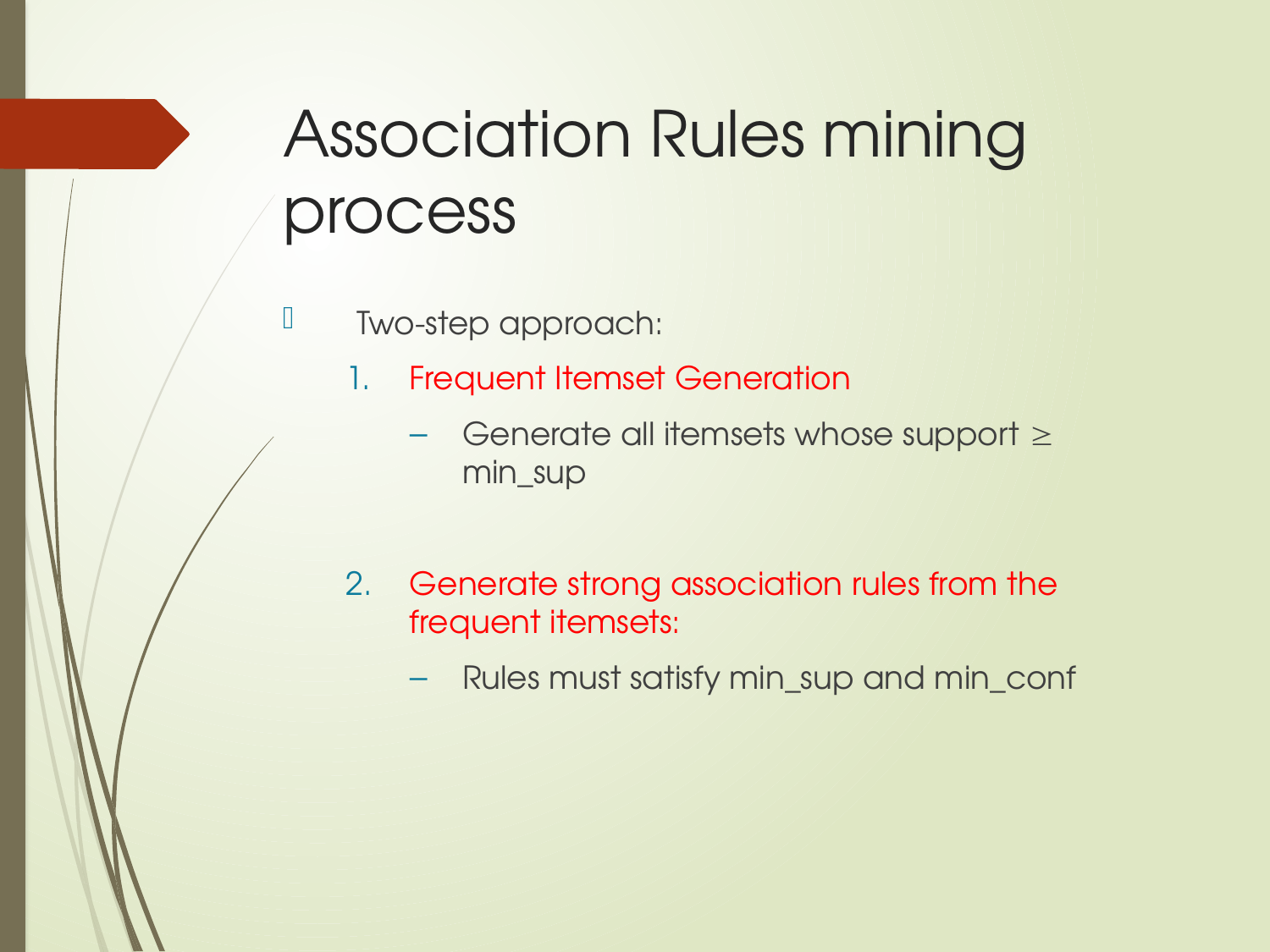

# Association Rules mining process
Two-step approach:
Frequent Itemset Generation
Generate all itemsets whose support ≥ min_sup

Generate strong association rules from the frequent itemsets:
Rules must satisfy min_sup and min_conf